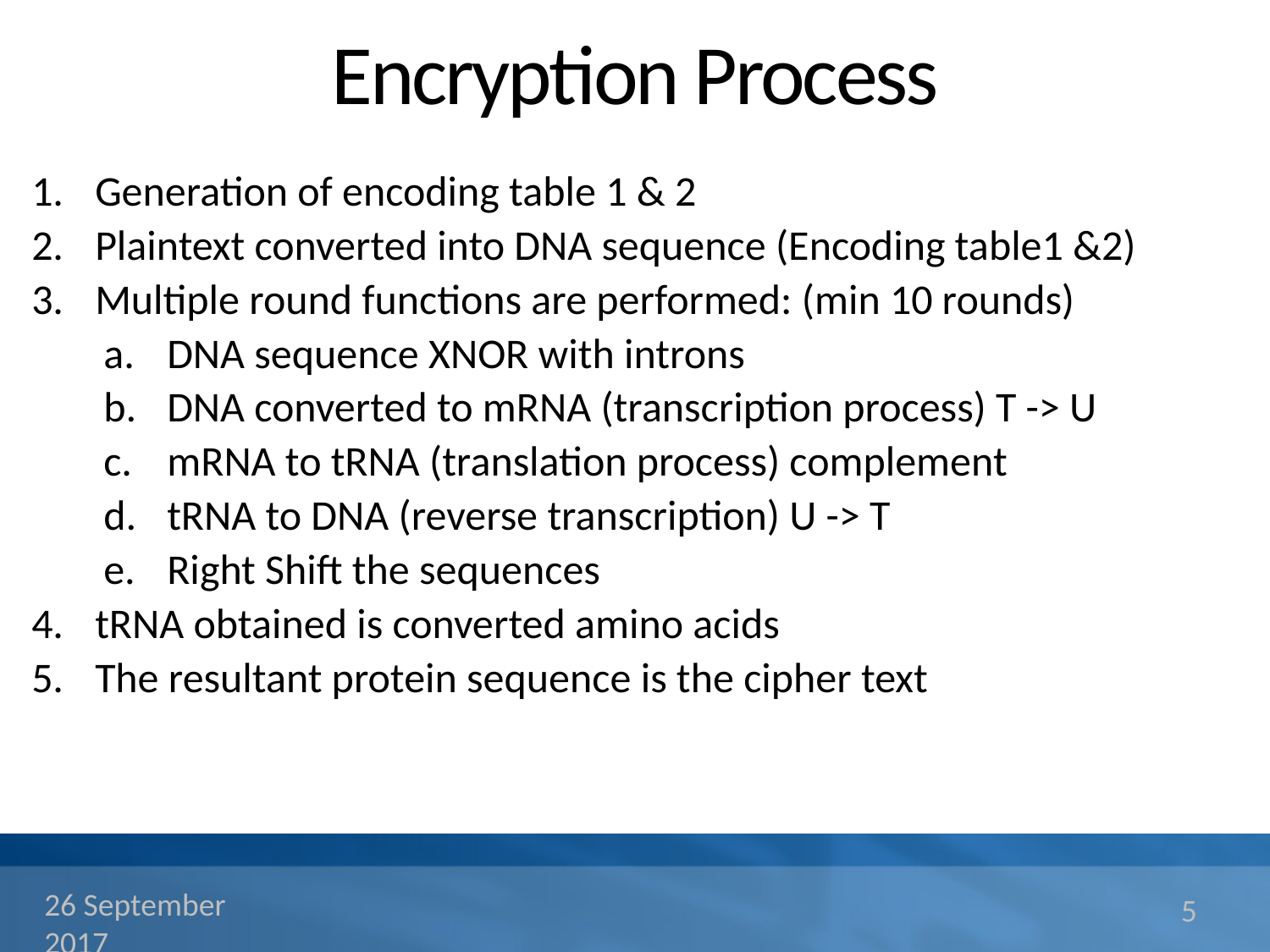

# Encryption Process
Generation of encoding table 1 & 2
Plaintext converted into DNA sequence (Encoding table1 &2)
Multiple round functions are performed: (min 10 rounds)
DNA sequence XNOR with introns
DNA converted to mRNA (transcription process) T -> U
mRNA to tRNA (translation process) complement
tRNA to DNA (reverse transcription) U -> T
Right Shift the sequences
tRNA obtained is converted amino acids
The resultant protein sequence is the cipher text